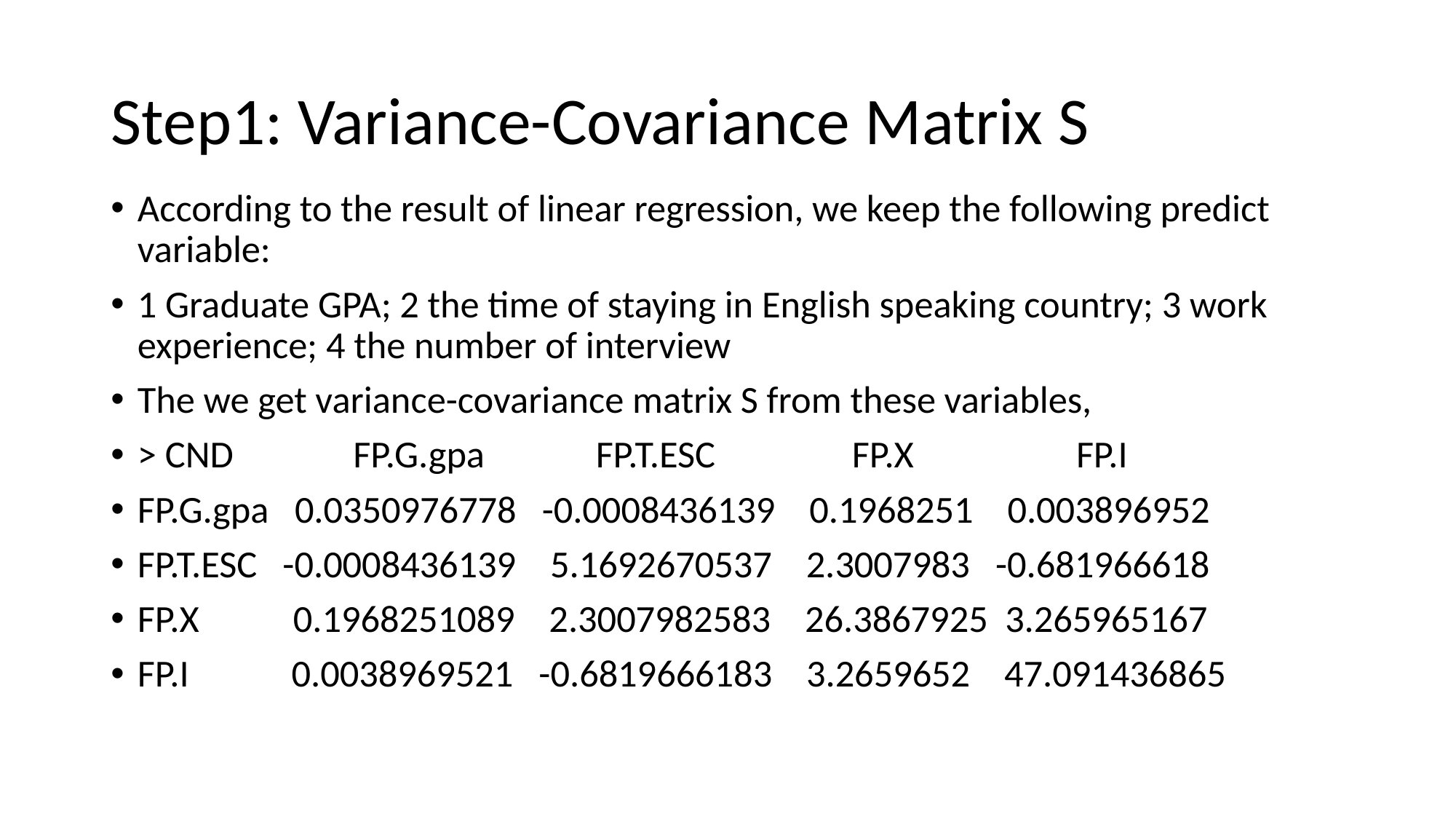

# Step1: Variance-Covariance Matrix S
According to the result of linear regression, we keep the following predict variable:
1 Graduate GPA; 2 the time of staying in English speaking country; 3 work experience; 4 the number of interview
The we get variance-covariance matrix S from these variables,
> CND              FP.G.gpa             FP.T.ESC                FP.X                   FP.I
FP.G.gpa   0.0350976778   -0.0008436139    0.1968251    0.003896952
FP.T.ESC   -0.0008436139    5.1692670537    2.3007983   -0.681966618
FP.X           0.1968251089    2.3007982583    26.3867925  3.265965167
FP.I            0.0038969521   -0.6819666183    3.2659652    47.091436865